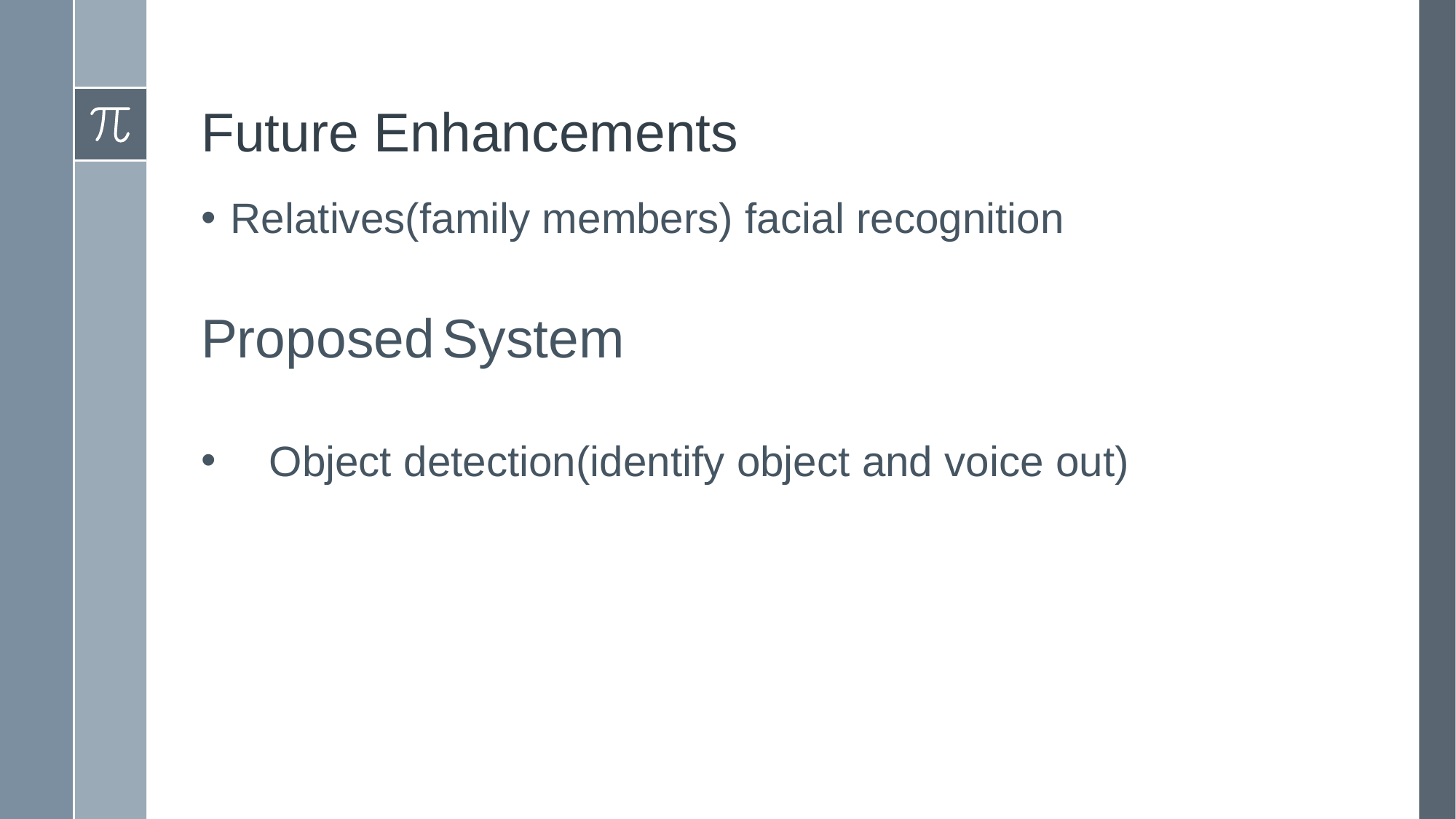

# Future Enhancements
Relatives(family members) facial recognition
Proposed System

Object detection(identify object and voice out)